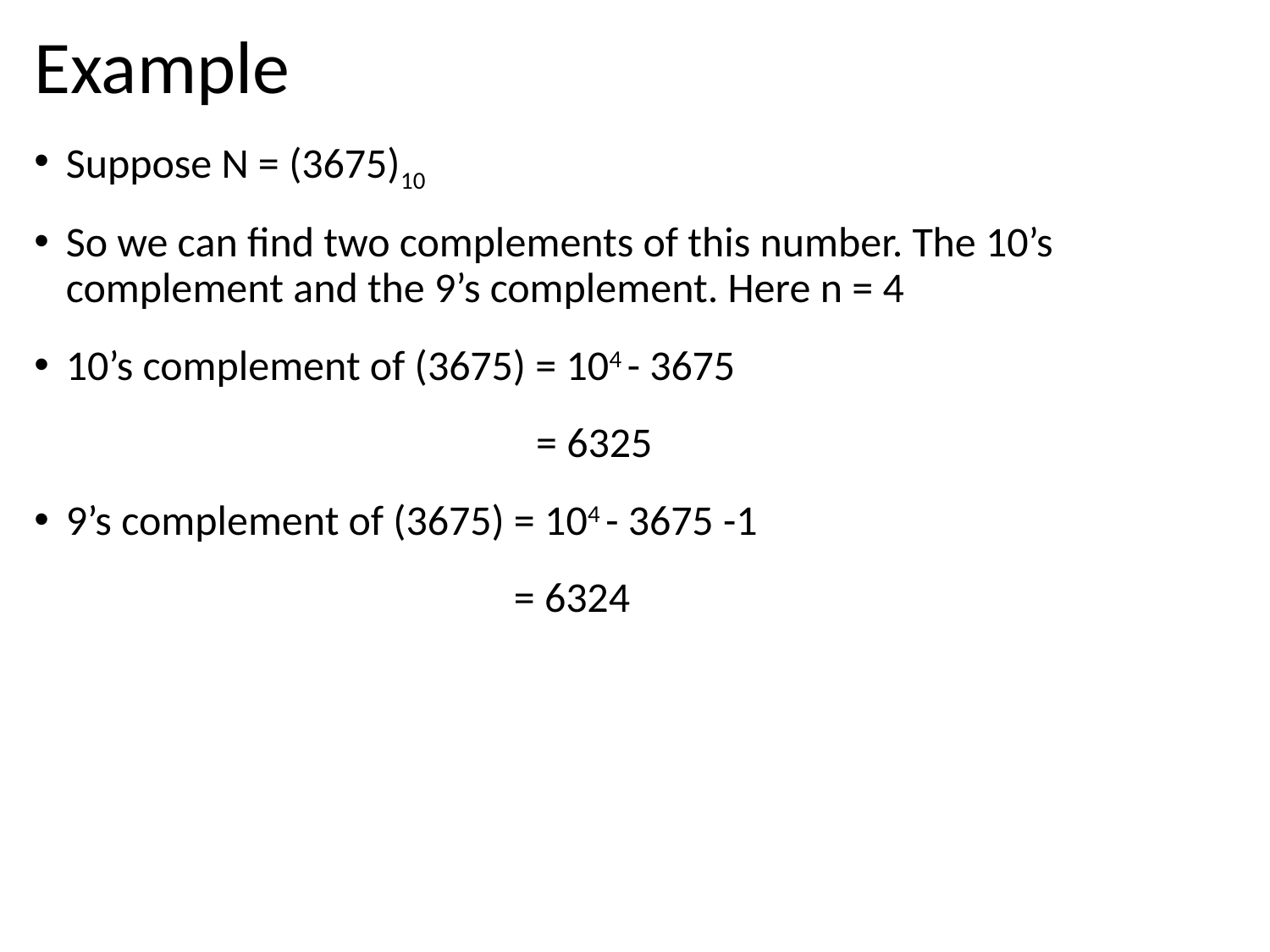

# Example
Suppose N = (3675)10
So we can find two complements of this number. The 10’s complement and the 9’s complement. Here n = 4
10’s complement of (3675) = 104 - 3675
			           = 6325
9’s complement of (3675) = 104 - 3675 -1
	                                               = 6324